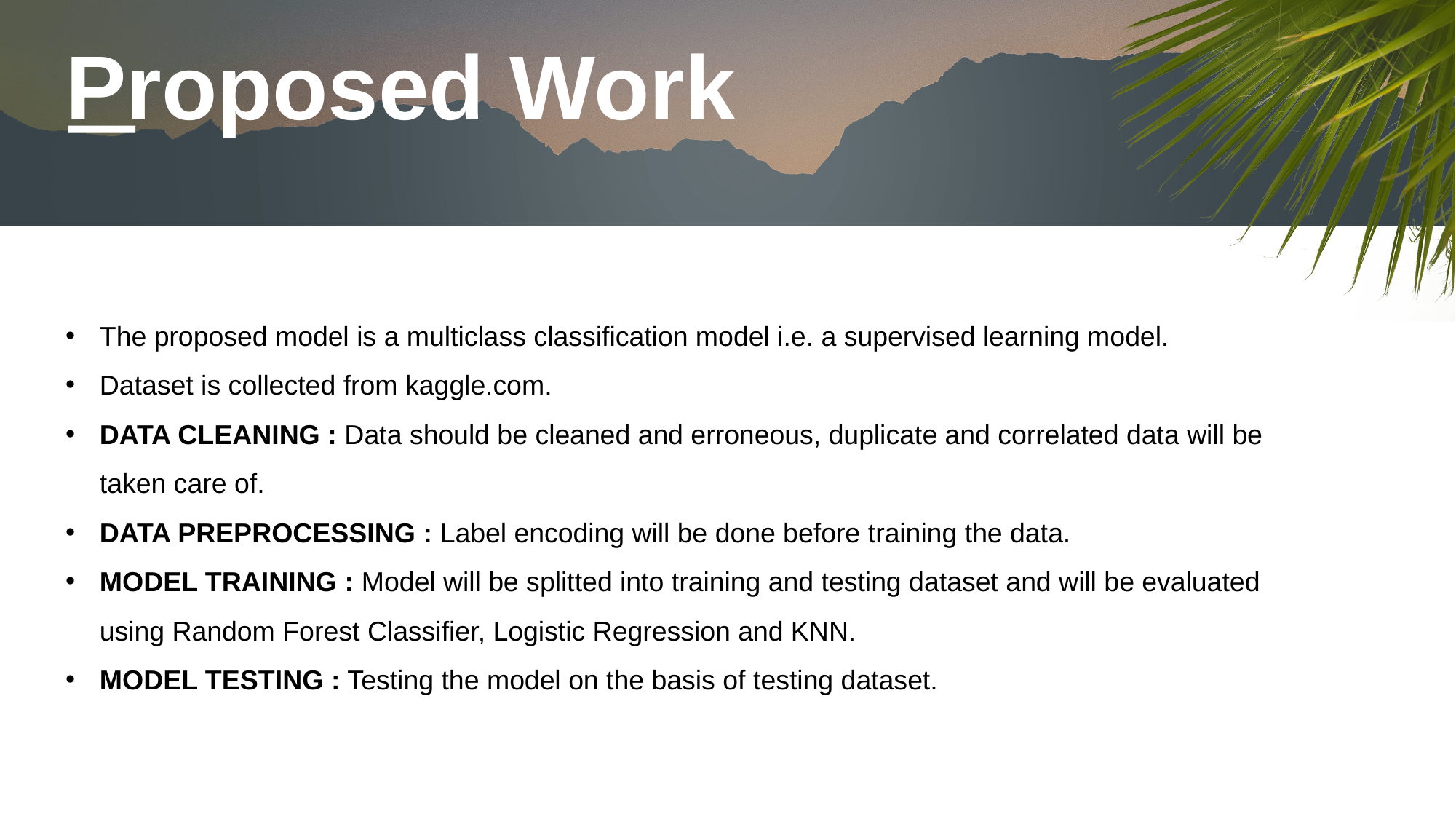

# Proposed Work

The proposed model is a multiclass classification model i.e. a supervised learning model.
Dataset is collected from kaggle.com.
DATA CLEANING : Data should be cleaned and erroneous, duplicate and correlated data will be taken care of.
DATA PREPROCESSING : Label encoding will be done before training the data.
MODEL TRAINING : Model will be splitted into training and testing dataset and will be evaluated using Random Forest Classifier, Logistic Regression and KNN.
MODEL TESTING : Testing the model on the basis of testing dataset.